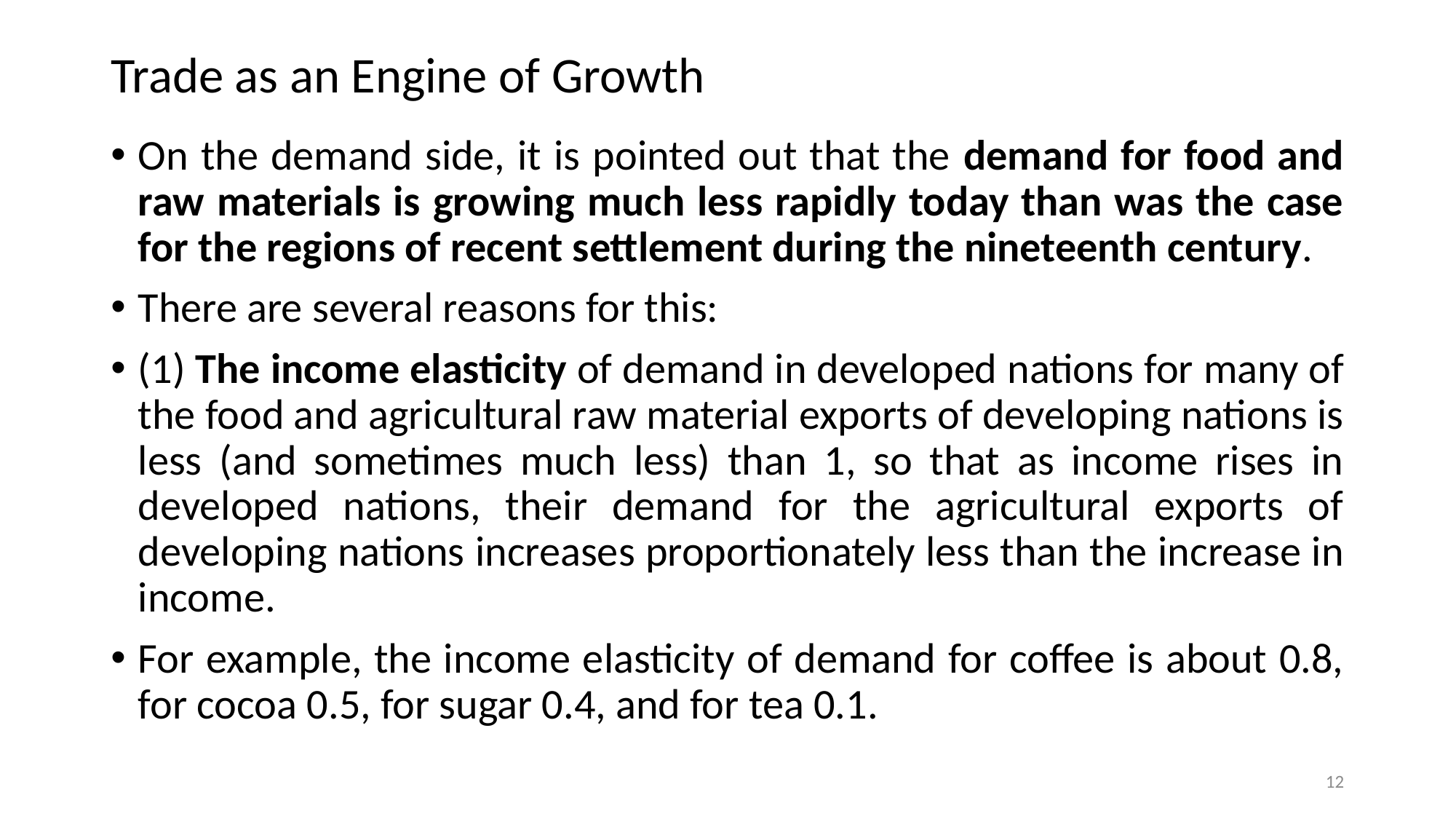

# Trade as an Engine of Growth
On the demand side, it is pointed out that the demand for food and raw materials is growing much less rapidly today than was the case for the regions of recent settlement during the nineteenth century.
There are several reasons for this:
(1) The income elasticity of demand in developed nations for many of the food and agricultural raw material exports of developing nations is less (and sometimes much less) than 1, so that as income rises in developed nations, their demand for the agricultural exports of developing nations increases proportionately less than the increase in income.
For example, the income elasticity of demand for coffee is about 0.8, for cocoa 0.5, for sugar 0.4, and for tea 0.1.

12